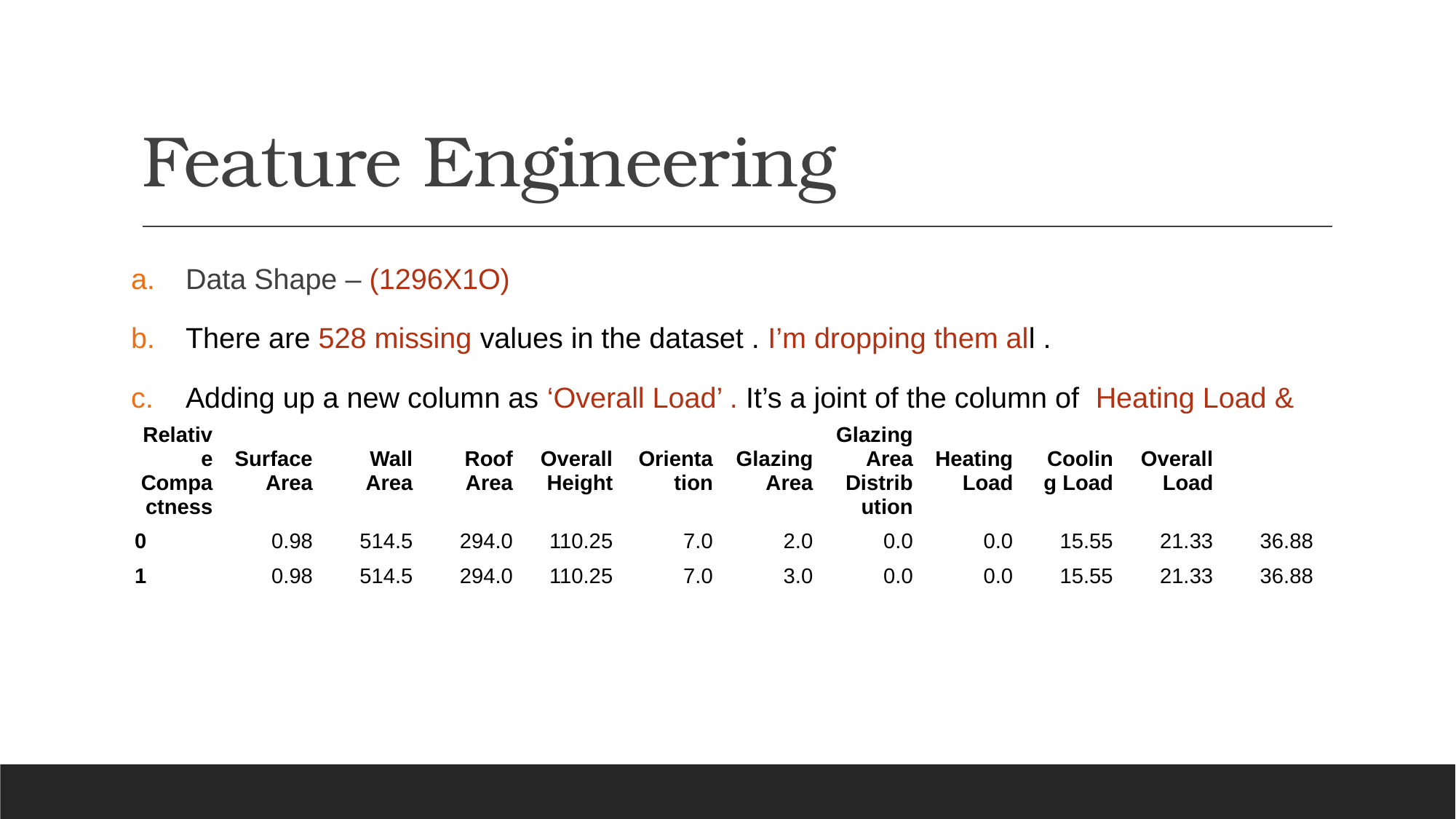

# Feature Engineering
Data Shape – (1296X1O)
There are 528 missing values in the dataset . I’m dropping them all .
Adding up a new column as ‘Overall Load’ . It’s a joint of the column of  Heating Load & Cooling Load .

| Relative Compactness | Surface Area | Wall Area | Roof Area | Overall Height | Orientation | Glazing Area | Glazing Area Distribution | Heating Load | Cooling Load | Overall Load |  |
| --- | --- | --- | --- | --- | --- | --- | --- | --- | --- | --- | --- |
| 0 | 0.98 | 514.5 | 294.0 | 110.25 | 7.0 | 2.0 | 0.0 | 0.0 | 15.55 | 21.33 | 36.88 |
| 1 | 0.98 | 514.5 | 294.0 | 110.25 | 7.0 | 3.0 | 0.0 | 0.0 | 15.55 | 21.33 | 36.88 |